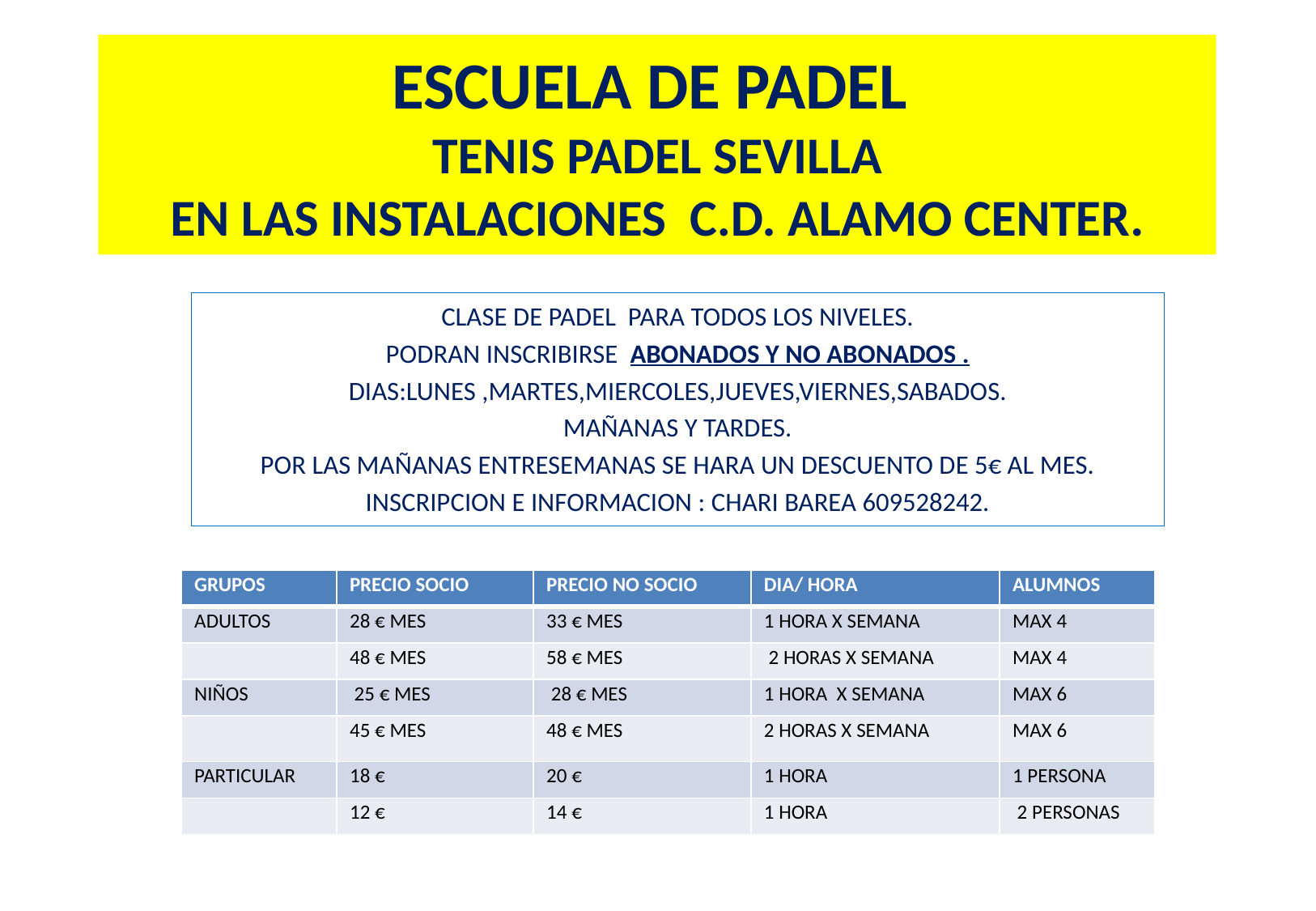

# ESCUELA DE PADEL TENIS PADEL SEVILLA EN LAS INSTALACIONES  C.D. ALAMO CENTER.
CLASE DE PADEL  PARA TODOS LOS NIVELES.
PODRAN INSCRIBIRSE  ABONADOS Y NO ABONADOS .
DIAS:LUNES ,MARTES,MIERCOLES,JUEVES,VIERNES,SABADOS.
MAÑANAS Y TARDES.
POR LAS MAÑANAS ENTRESEMANAS SE HARA UN DESCUENTO DE 5€ AL MES.
INSCRIPCION E INFORMACION : CHARI BAREA 609528242.
| GRUPOS | PRECIO SOCIO | PRECIO NO SOCIO | DIA/ HORA | ALUMNOS |
| --- | --- | --- | --- | --- |
| ADULTOS | 28 € MES | 33 € MES | 1 HORA X SEMANA | MAX 4 |
|  | 48 € MES | 58 € MES | 2 HORAS X SEMANA | MAX 4 |
| NIÑOS | 25 € MES | 28 € MES | 1 HORA X SEMANA | MAX 6 |
|  | 45 € MES | 48 € MES | 2 HORAS X SEMANA | MAX 6 |
| PARTICULAR | 18 € | 20 € | 1 HORA | 1 PERSONA |
|  | 12 € | 14 € | 1 HORA | 2 PERSONAS |